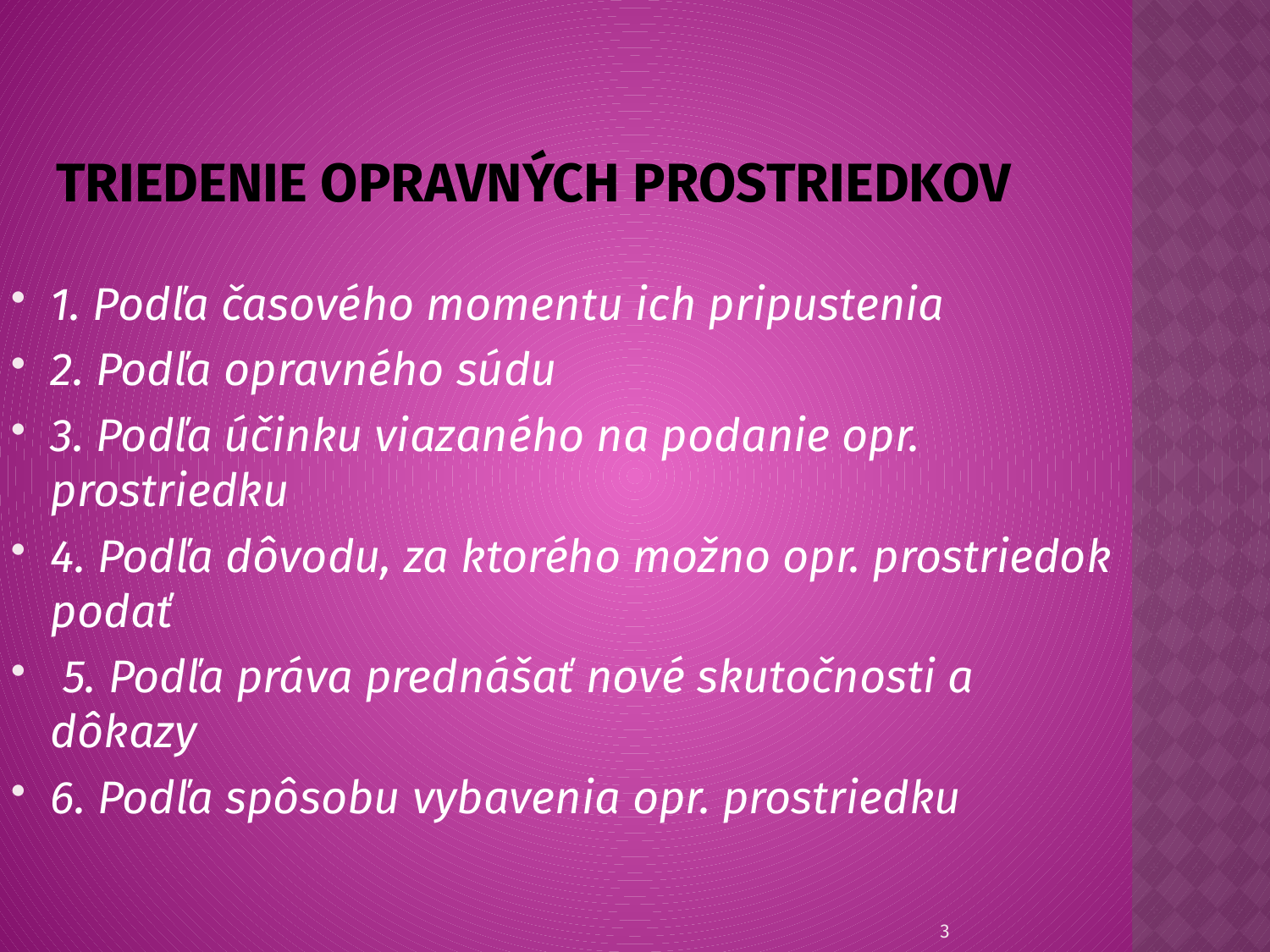

# Triedenie opravných prostriedkov
1. Podľa časového momentu ich pripustenia
2. Podľa opravného súdu
3. Podľa účinku viazaného na podanie opr. prostriedku
4. Podľa dôvodu, za ktorého možno opr. prostriedok podať
 5. Podľa práva prednášať nové skutočnosti a dôkazy
6. Podľa spôsobu vybavenia opr. prostriedku

3